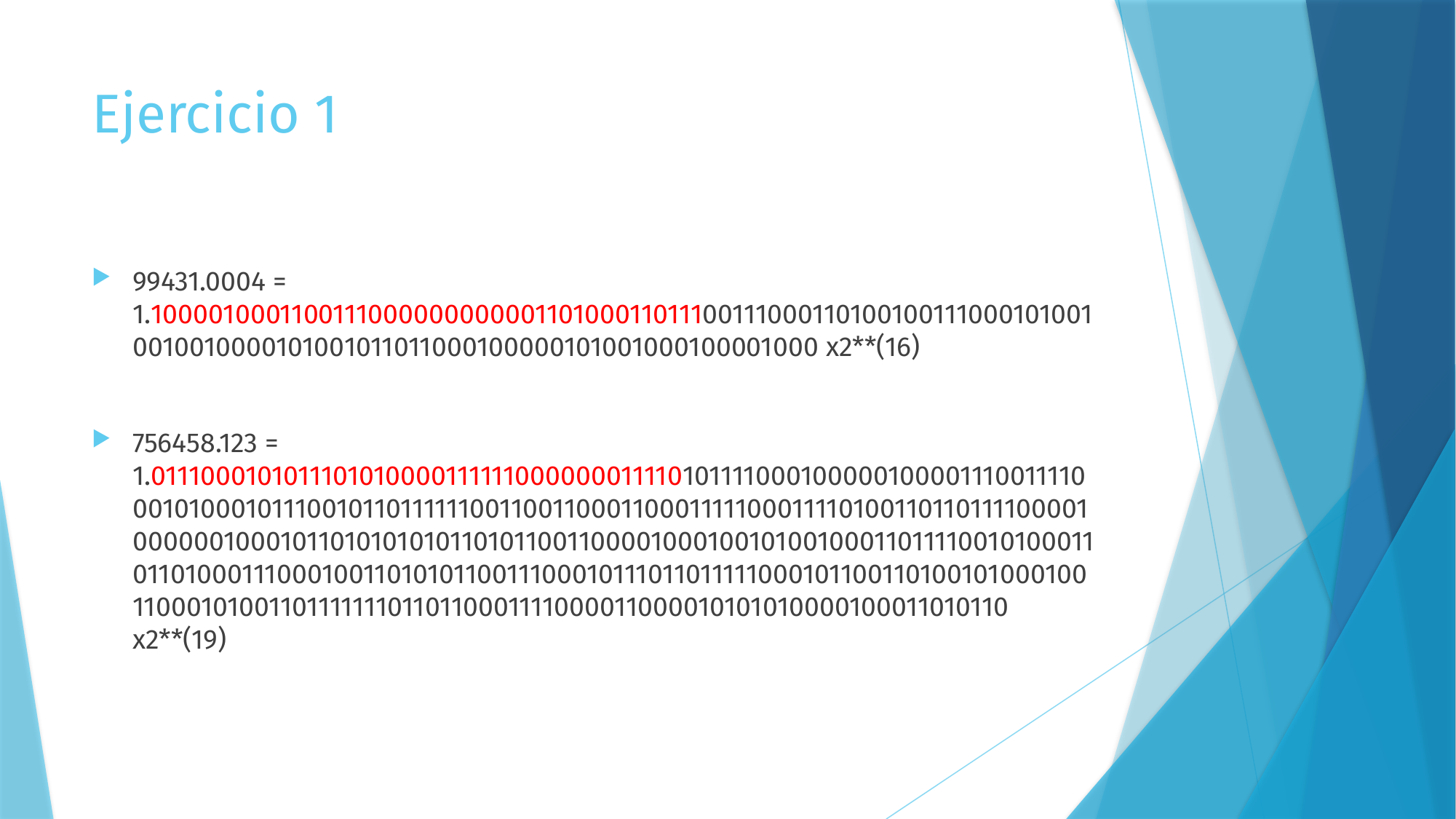

# Ejercicio 1
99431.0004 = 1.1000010001100111000000000001101000110111001110001101001001110001010010010010000101001011011000100000101001000100001000 x2**(16)

756458.123 = 1.0111000101011101010000111111000000011110101111000100000100001110011110001010001011100101101111110011001100011000111110001111010011011011110000100000010001011010101010110101100110000100010010100100011011110010100011011010001110001001101010110011100010111011011111000101100110100101000100110001010011011111110110110001111000011000010101010000100011010110 x2**(19)